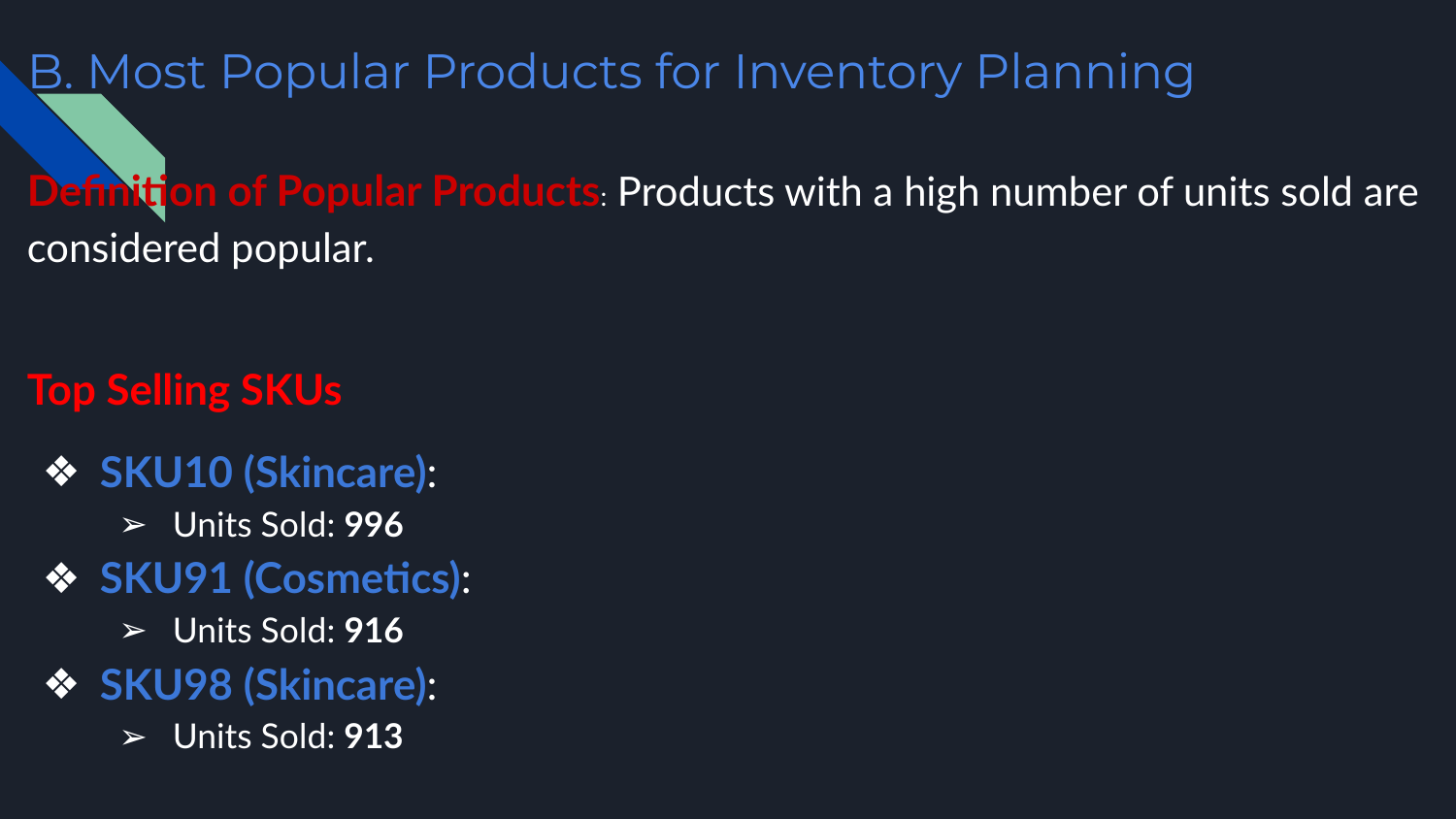

# B. Most Popular Products for Inventory Planning
Definition of Popular Products: Products with a high number of units sold are considered popular.

Top Selling SKUs
SKU10 (Skincare):
Units Sold: 996
SKU91 (Cosmetics):
Units Sold: 916
SKU98 (Skincare):
Units Sold: 913